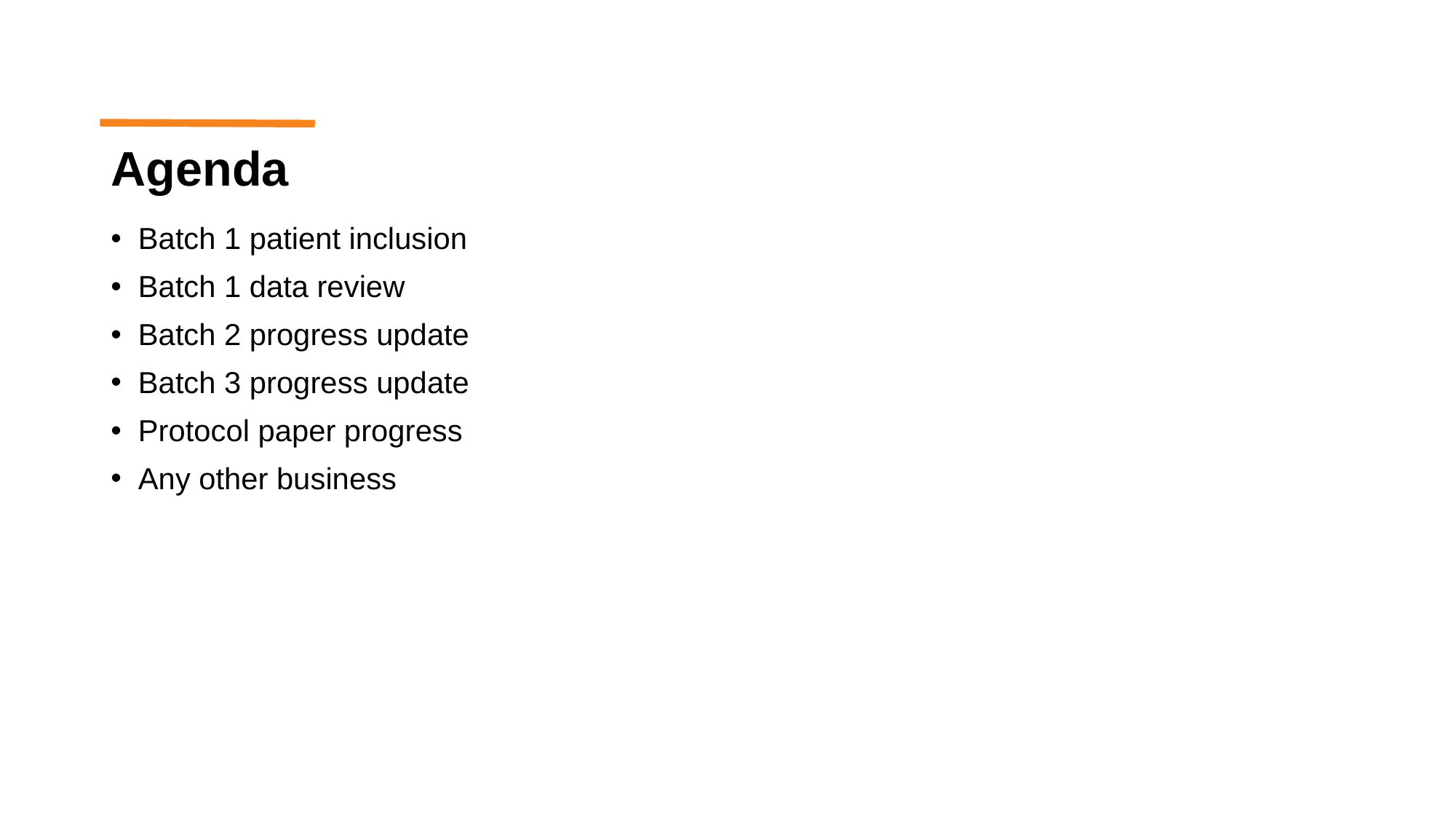

# Agenda
Batch 1 patient inclusion
Batch 1 data review
Batch 2 progress update
Batch 3 progress update
Protocol paper progress
Any other business